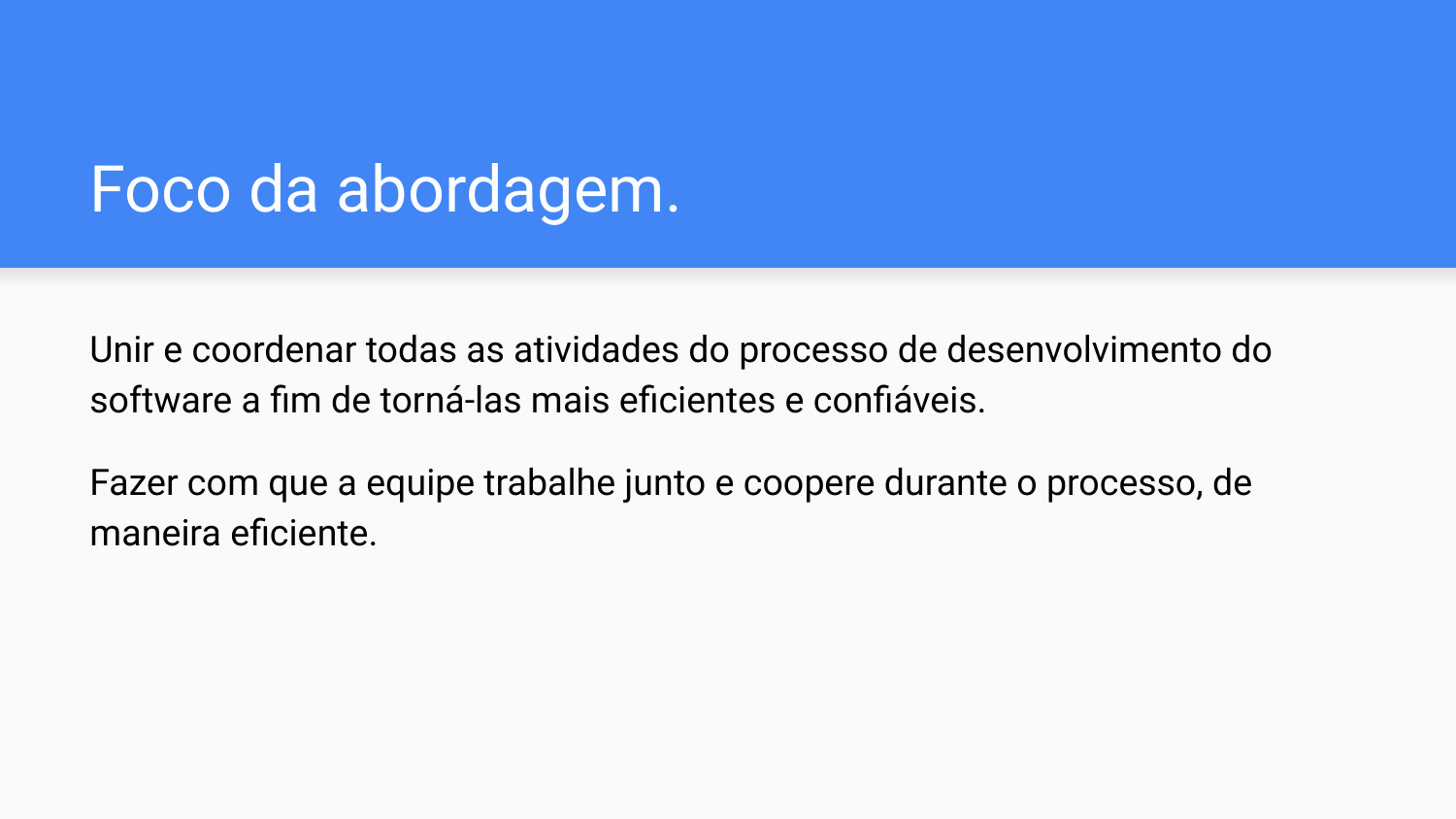

# Foco da abordagem.
Unir e coordenar todas as atividades do processo de desenvolvimento do software a fim de torná-las mais eficientes e confiáveis.
Fazer com que a equipe trabalhe junto e coopere durante o processo, de maneira eficiente.